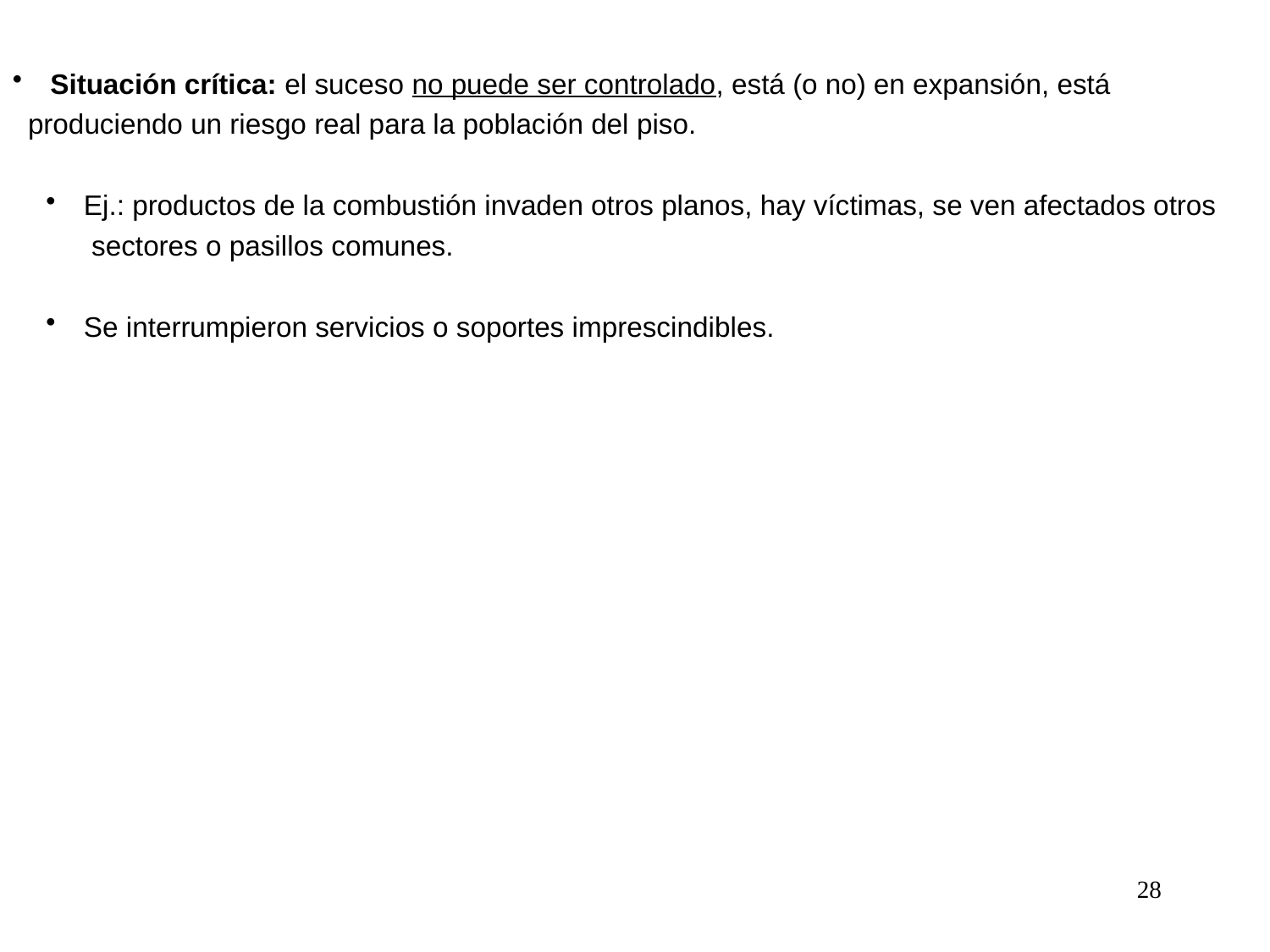

Situación crítica: el suceso no puede ser controlado, está (o no) en expansión, está
  produciendo un riesgo real para la población del piso.

 Ej.: productos de la combustión invaden otros planos, hay víctimas, se ven afectados otros
  sectores o pasillos comunes.

 Se interrumpieron servicios o soportes imprescindibles.

28